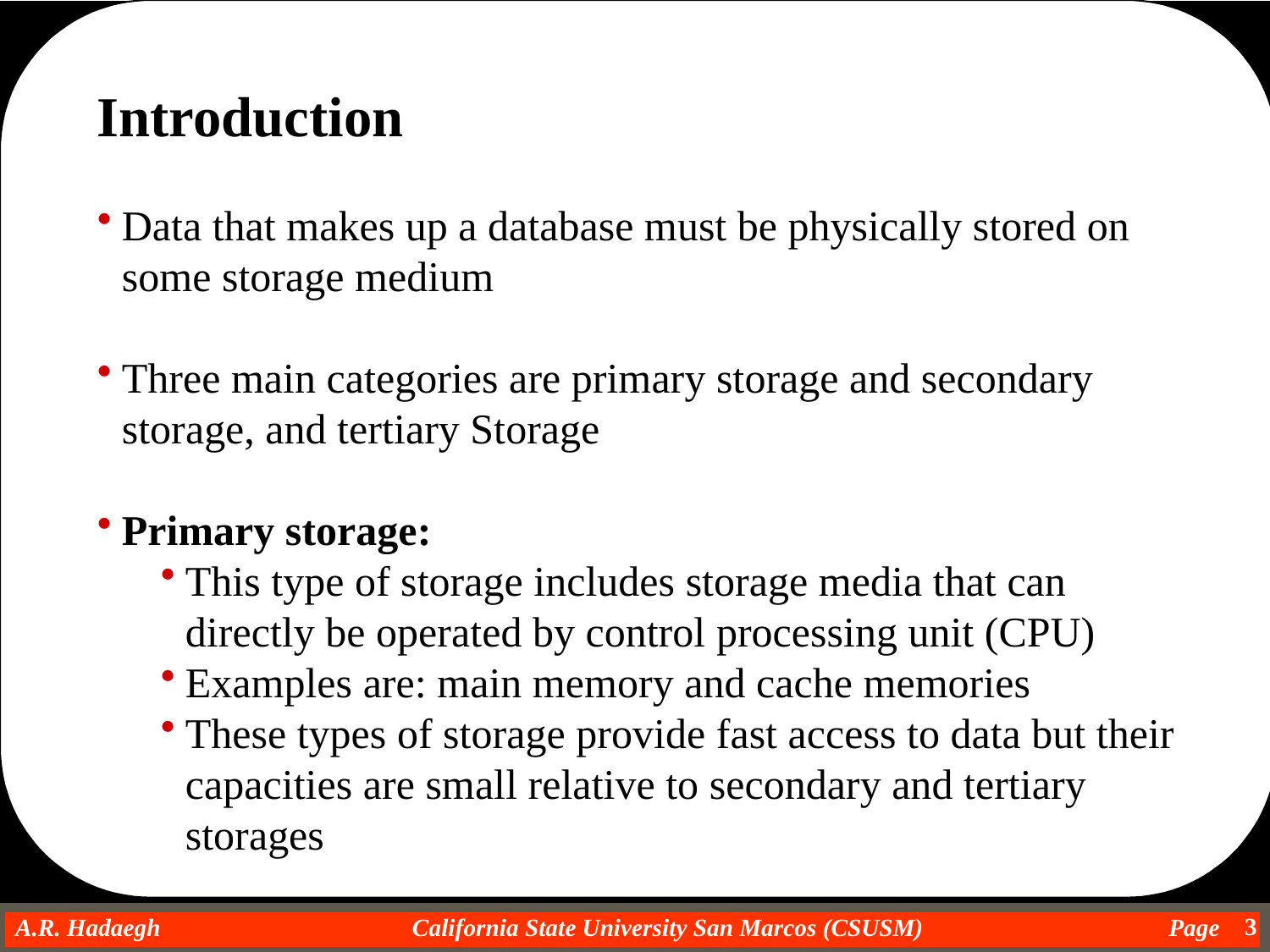

Introduction

Data that makes up a database must be physically stored on some storage medium

Three main categories are primary storage and secondary storage, and tertiary Storage

Primary storage:
This type of storage includes storage media that can directly be operated by control processing unit (CPU)
Examples are: main memory and cache memories
These types of storage provide fast access to data but their capacities are small relative to secondary and tertiary storages
3